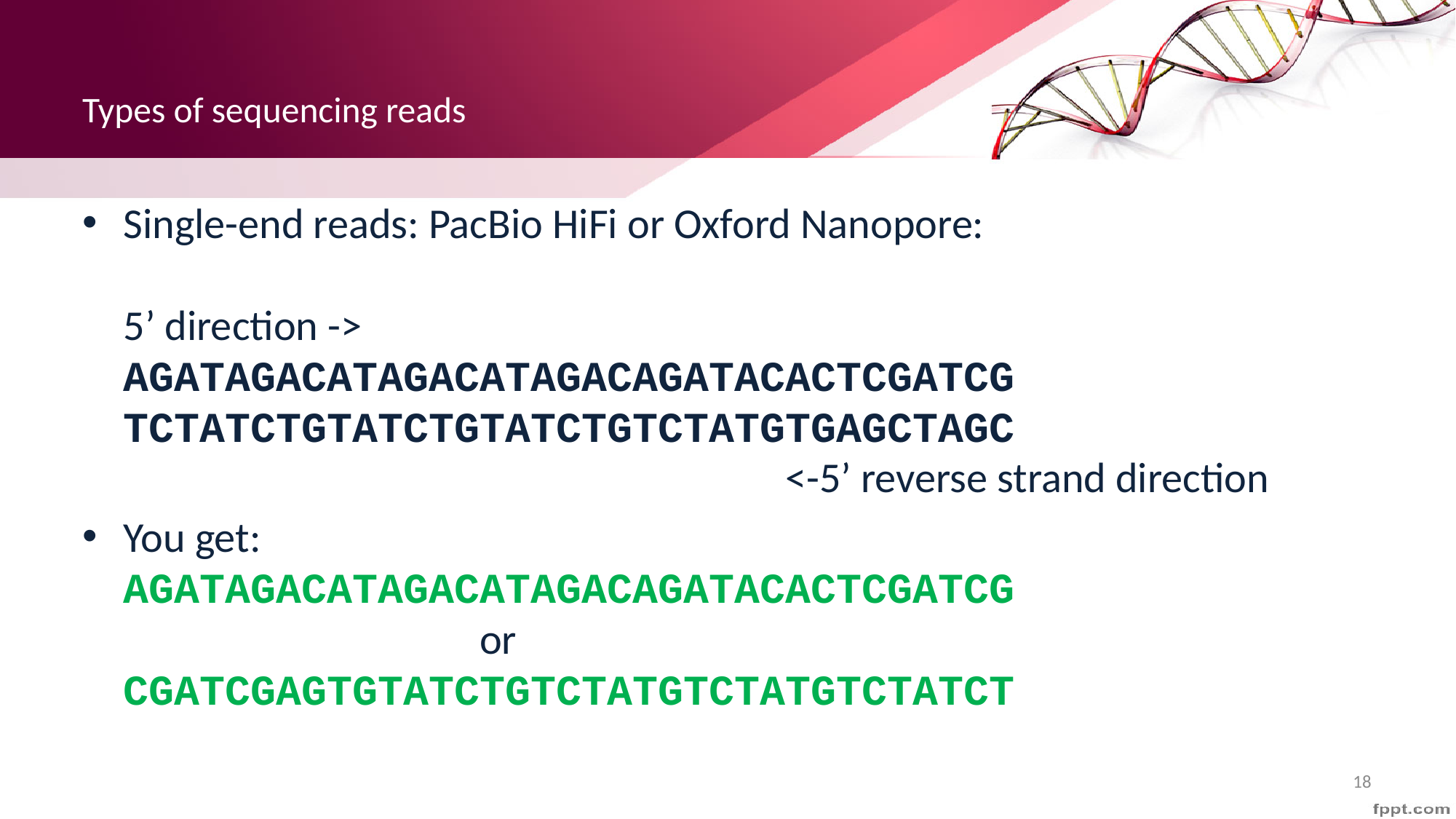

# Types of sequencing reads
Single-end reads: PacBio HiFi or Oxford Nanopore:
5’ direction ->
AGATAGACATAGACATAGACAGATACACTCGATCG
TCTATCTGTATCTGTATCTGTCTATGTGAGCTAGC
                          <-5’ reverse strand direction
You get:
AGATAGACATAGACATAGACAGATACACTCGATCG
              or
CGATCGAGTGTATCTGTCTATGTCTATGTCTATCT

18